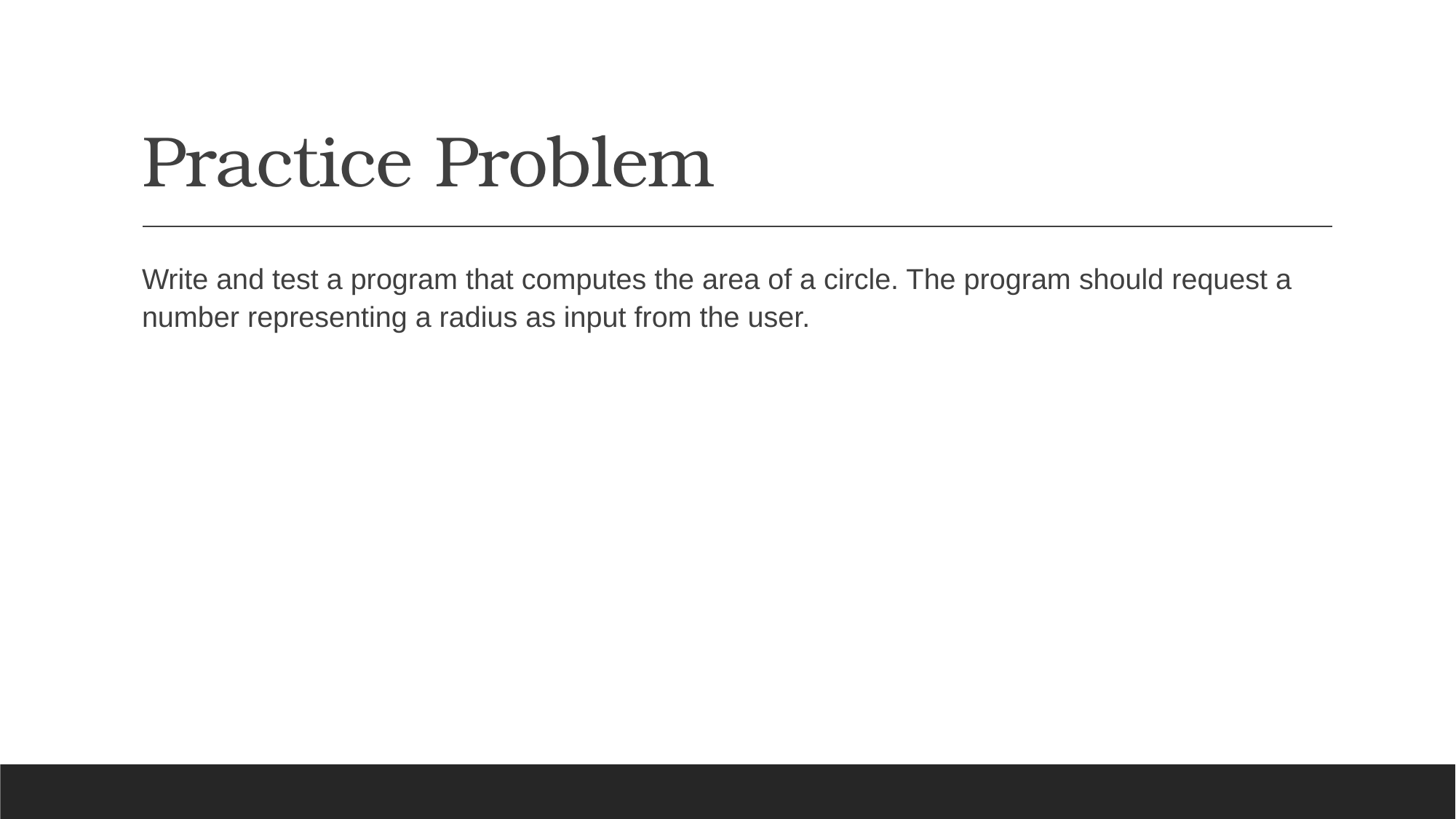

# Practice Problem
Write and test a program that computes the area of a circle. The program should request a number representing a radius as input from the user.